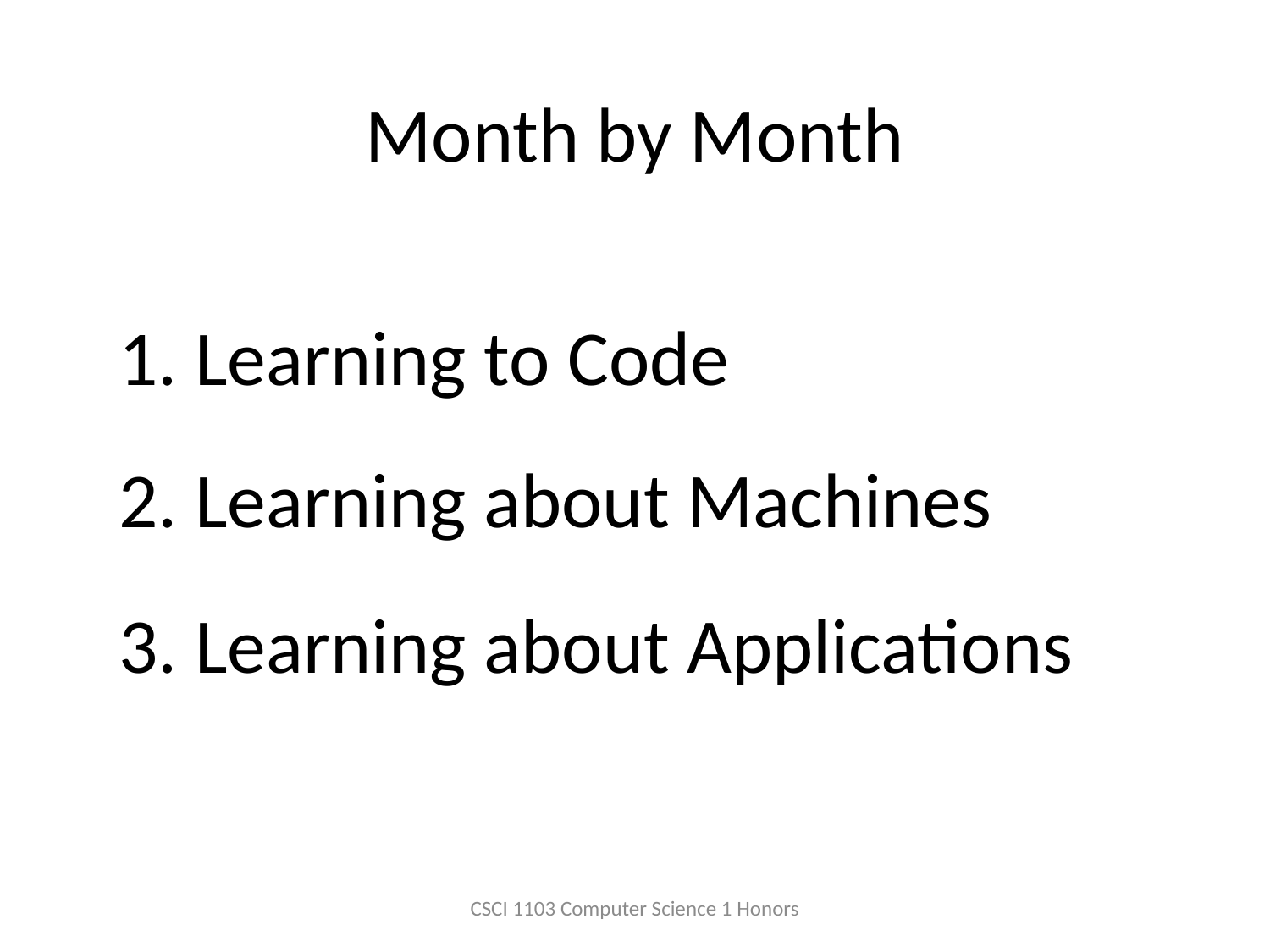

Month by Month
1. Learning to Code
# 2. Learning about Machines
3. Learning about Applications
CSCI 1103 Computer Science 1 Honors